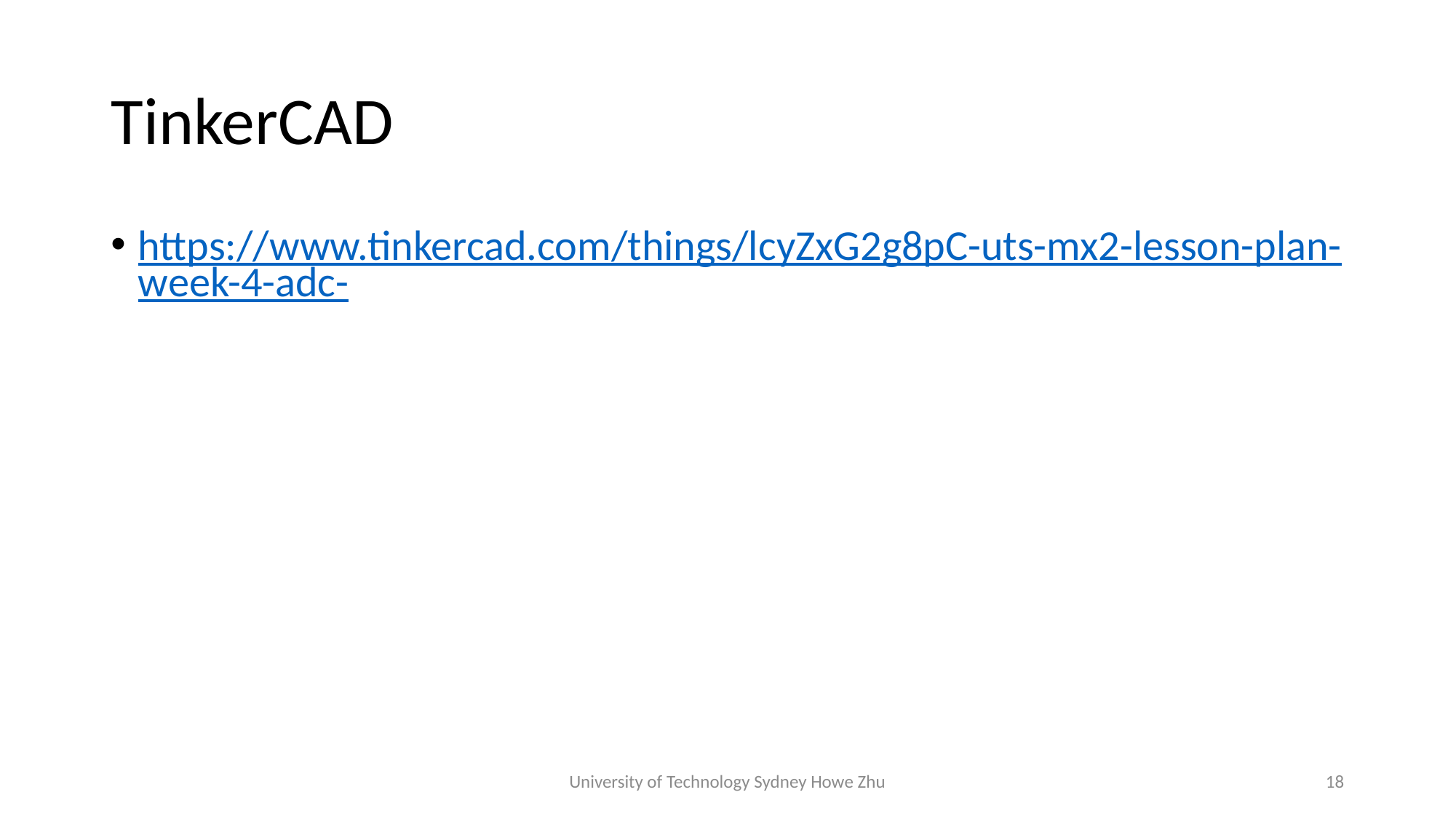

# TinkerCAD
https://www.tinkercad.com/things/lcyZxG2g8pC-uts-mx2-lesson-plan-week-4-adc-
University of Technology Sydney Howe Zhu
18